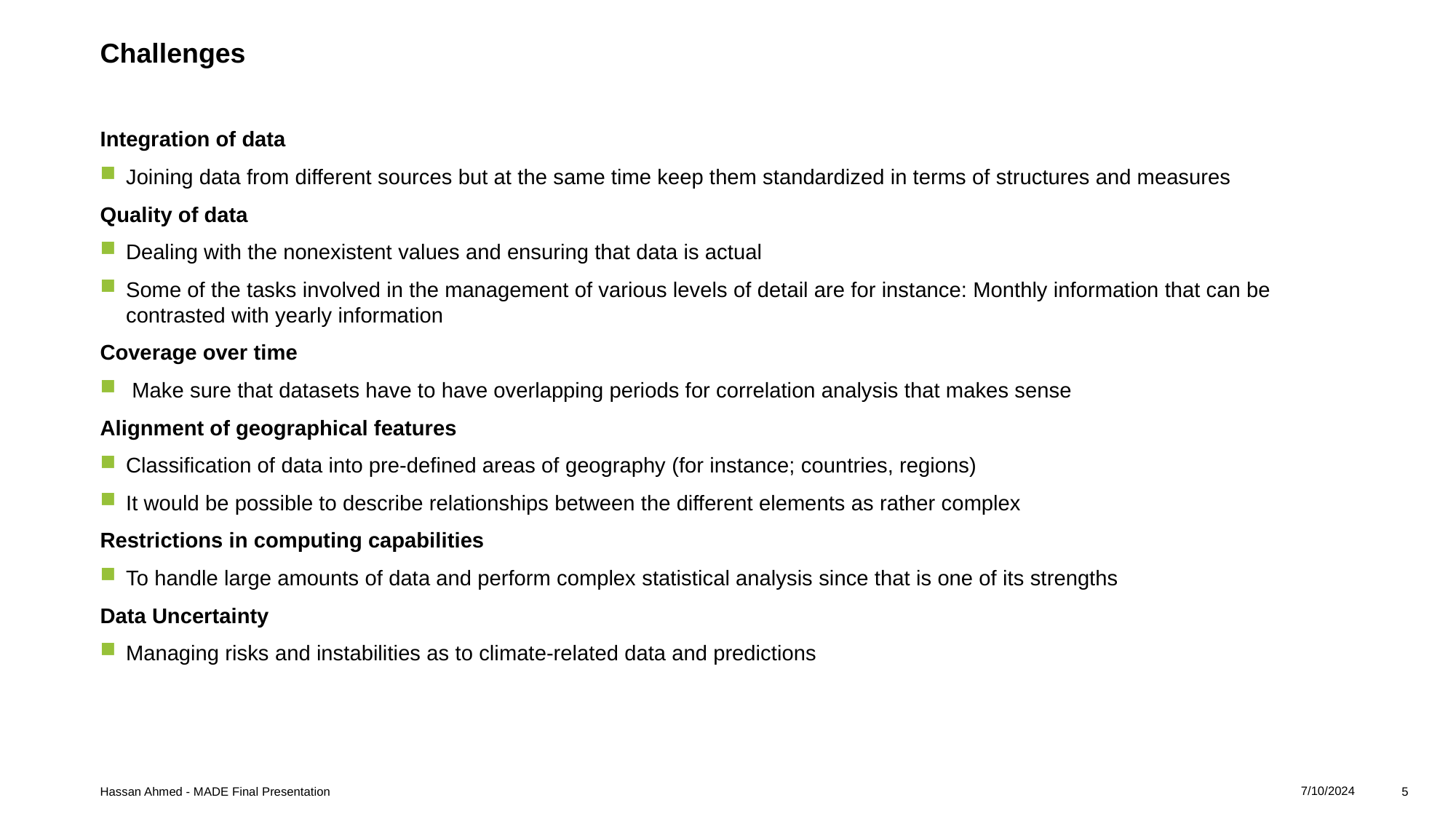

# Challenges
Integration of data
Joining data from different sources but at the same time keep them standardized in terms of structures and measures
Quality of data
Dealing with the nonexistent values and ensuring that data is actual
Some of the tasks involved in the management of various levels of detail are for instance: Monthly information that can be contrasted with yearly information
Coverage over time
 Make sure that datasets have to have overlapping periods for correlation analysis that makes sense
Alignment of geographical features
Classification of data into pre-defined areas of geography (for instance; countries, regions)
It would be possible to describe relationships between the different elements as rather complex
Restrictions in computing capabilities
To handle large amounts of data and perform complex statistical analysis since that is one of its strengths
Data Uncertainty
Managing risks and instabilities as to climate-related data and predictions
7/10/2024
Hassan Ahmed - MADE Final Presentation
5